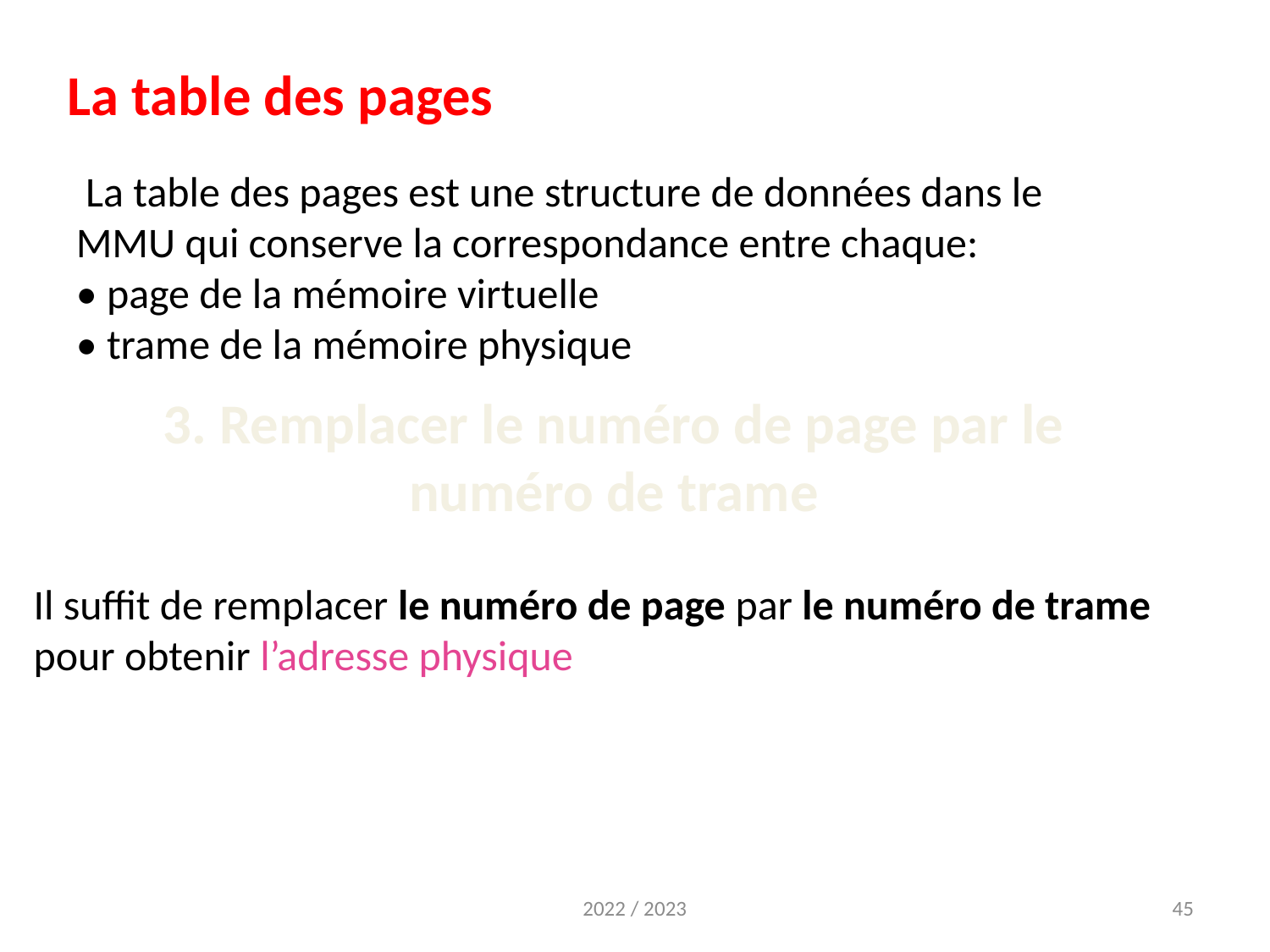

La table des pages
 La table des pages est une structure de données dans le MMU qui conserve la correspondance entre chaque:
• page de la mémoire virtuelle
• trame de la mémoire physique
3. Remplacer le numéro de page par le numéro de trame
Il suffit de remplacer le numéro de page par le numéro de trame pour obtenir l’adresse physique
2022 / 2023
45